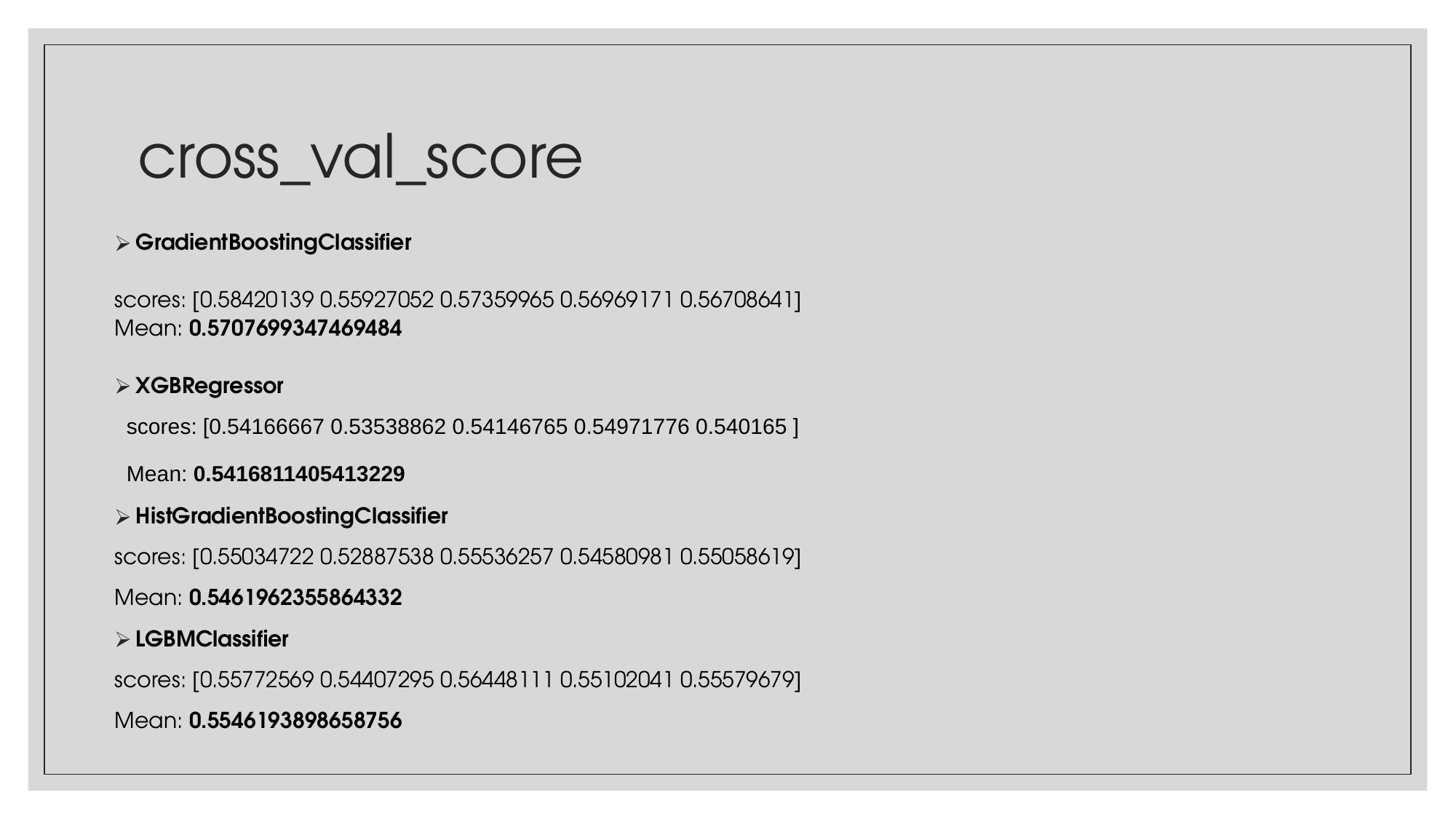

# cross_val_score
GradientBoostingClassifier

scores: [0.58420139 0.55927052 0.57359965 0.56969171 0.56708641]
Mean: 0.5707699347469484

XGBRegressor
scores: [0.54166667 0.53538862 0.54146765 0.54971776 0.540165 ]
Mean: 0.5416811405413229
HistGradientBoostingClassifier
scores: [0.55034722 0.52887538 0.55536257 0.54580981 0.55058619]
Mean: 0.5461962355864332
LGBMClassifier
scores: [0.55772569 0.54407295 0.56448111 0.55102041 0.55579679]
Mean: 0.5546193898658756